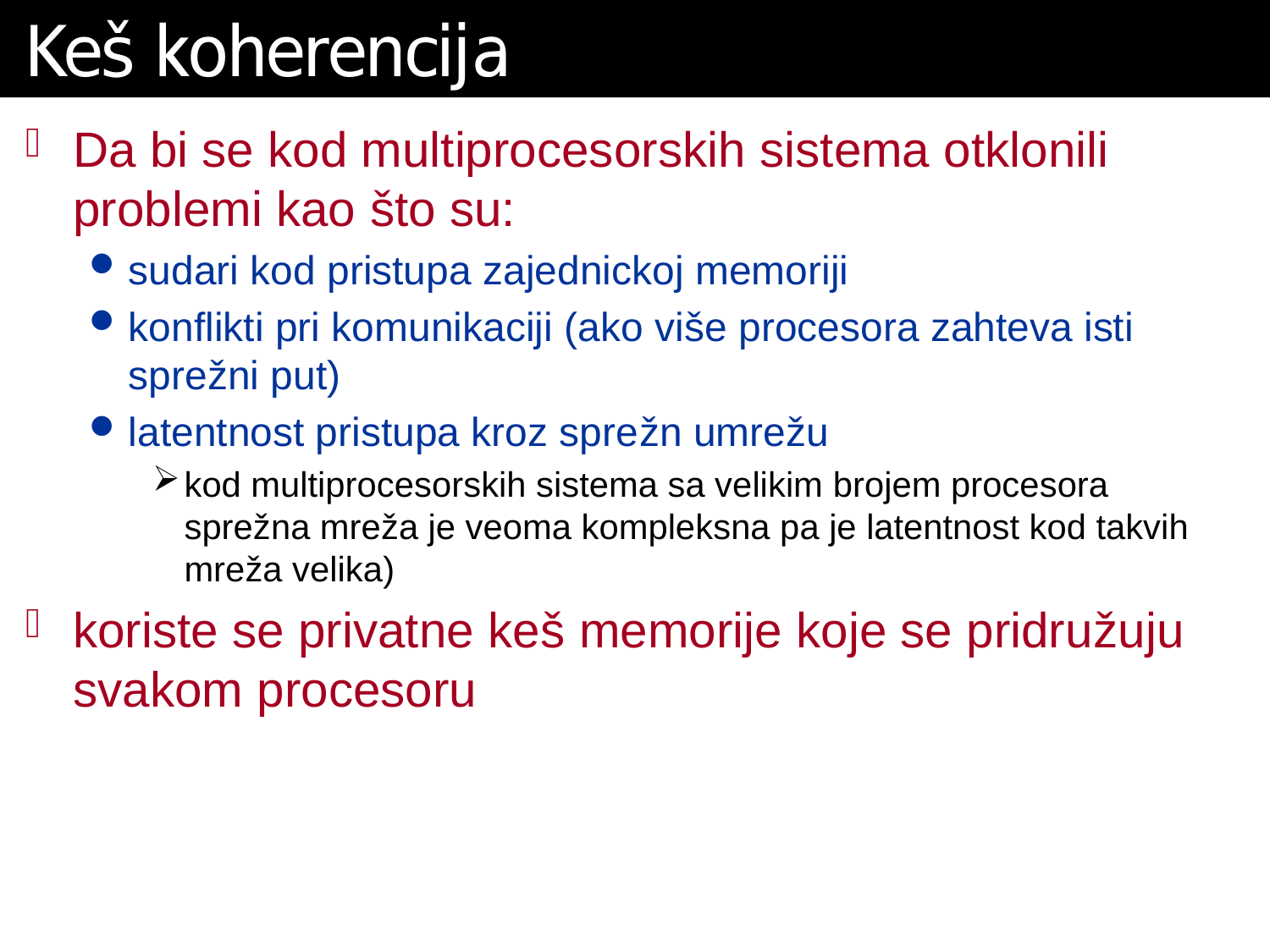

# Keš koherencija
Da bi se kod multiprocesorskih sistema otklonili problemi kao što su:
sudari kod pristupa zajednickoj memoriji
konflikti pri komunikaciji (ako više procesora zahteva isti sprežni put)
latentnost pristupa kroz sprežn umrežu
kod multiprocesorskih sistema sa velikim brojem procesora sprežna mreža je veoma kompleksna pa je latentnost kod takvih mreža velika)
koriste se privatne keš memorije koje se pridružuju svakom procesoru